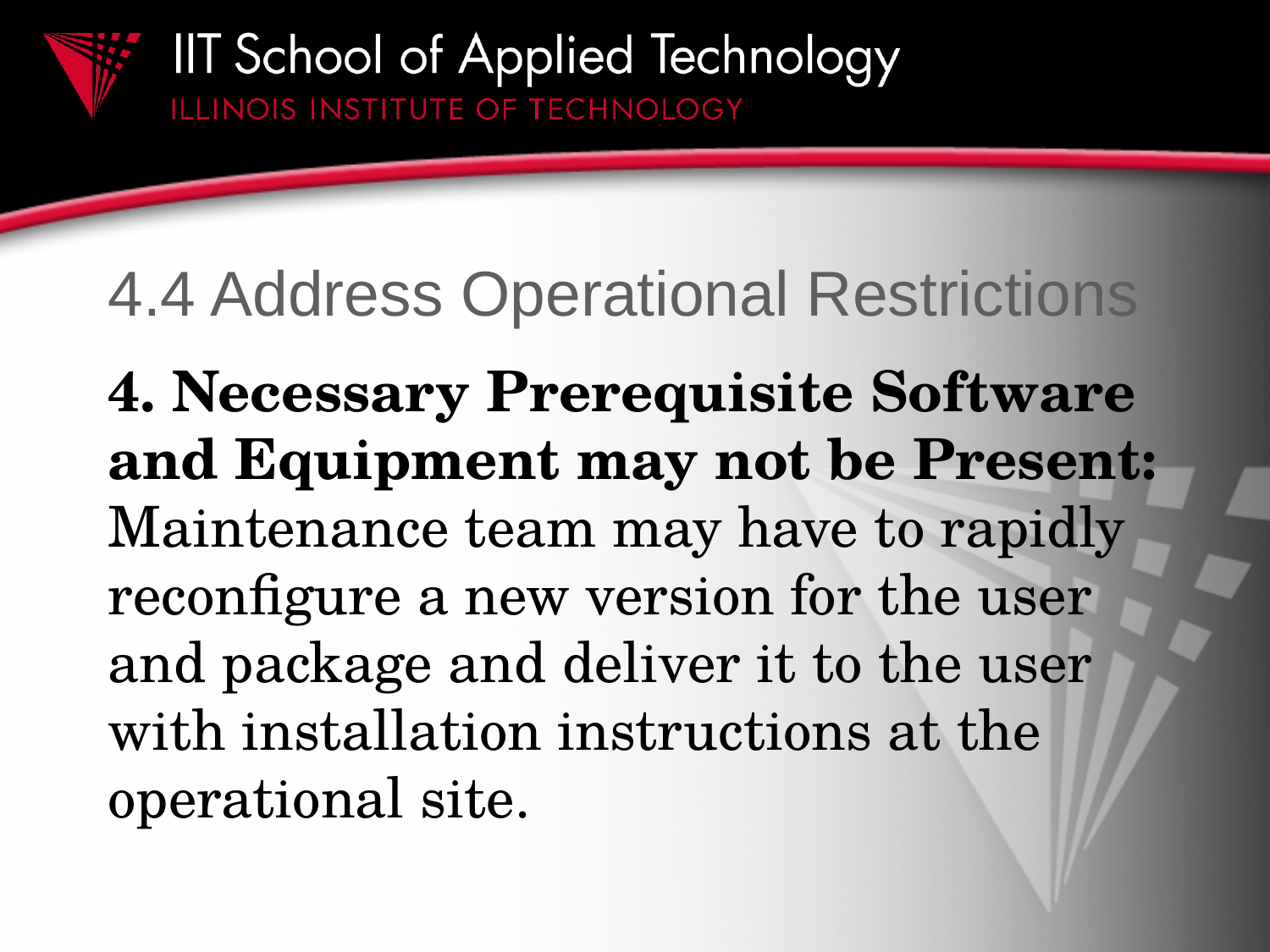

# 4.4 Address Operational Restrictions
4. Necessary Prerequisite Software and Equipment may not be Present: Maintenance team may have to rapidly reconfigure a new version for the user and package and deliver it to the user with installation instructions at the operational site.